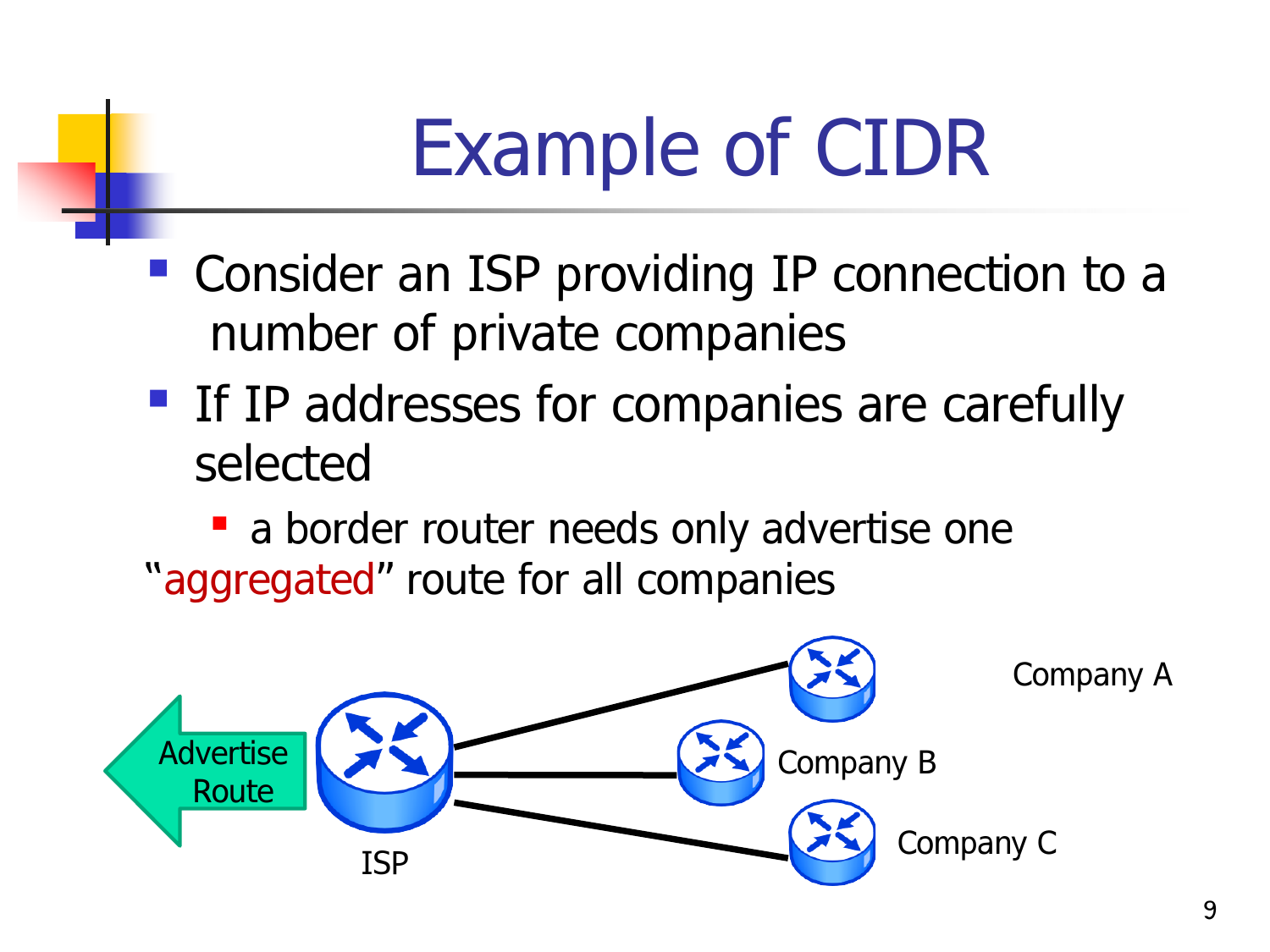

# Example of CIDR

Consider an ISP providing IP connection to a  number of private companies
If IP addresses for companies are carefully  selected
a border router needs only advertise one
“aggregated” route for all companies

Company A

Advertise  Route
Company B

Company C
ISP
9